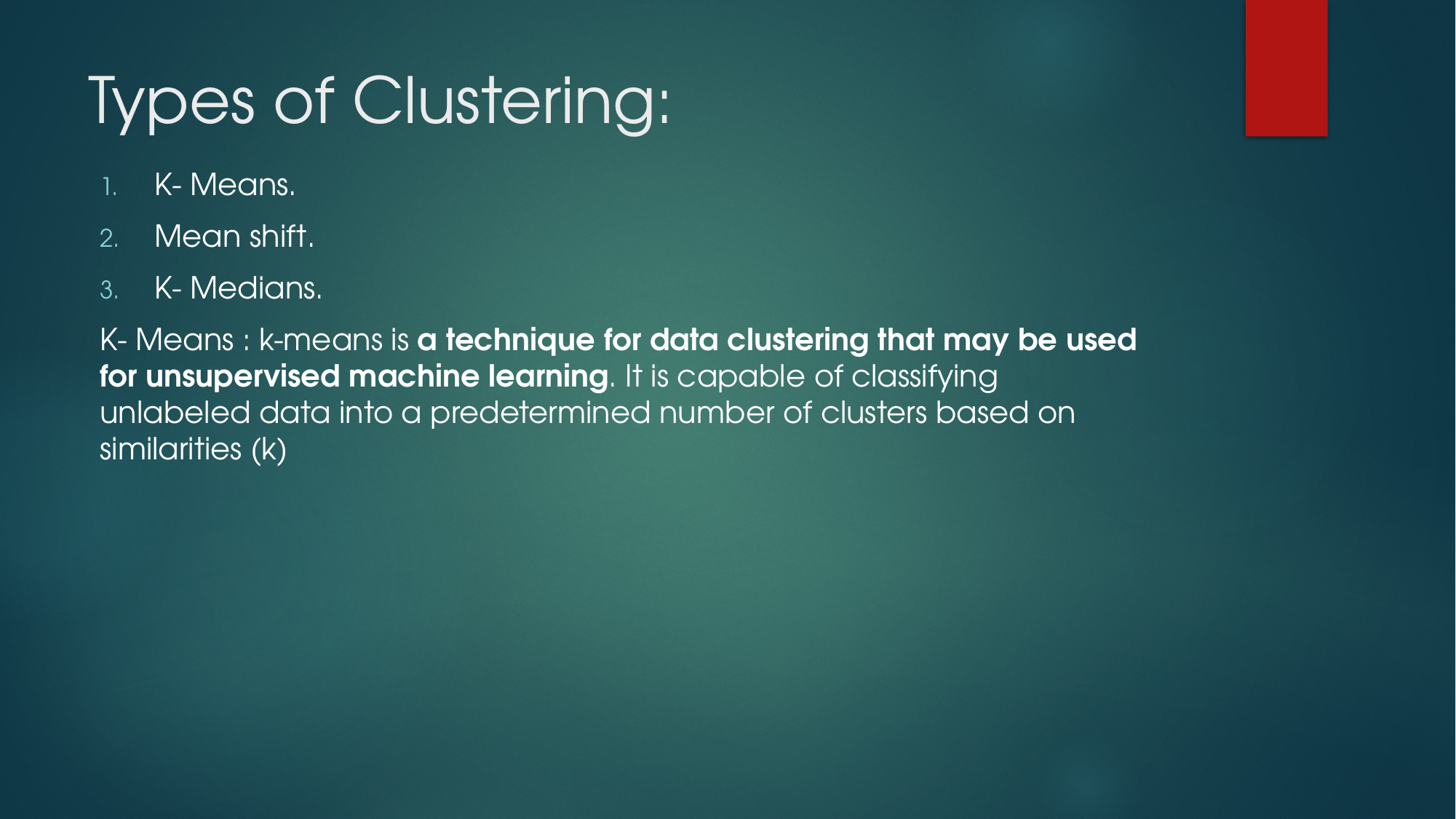

# Types of Clustering:
K- Means.
Mean shift.
K- Medians.
K- Means : k-means is a technique for data clustering that may be used for unsupervised machine learning. It is capable of classifying unlabeled data into a predetermined number of clusters based on similarities (k)